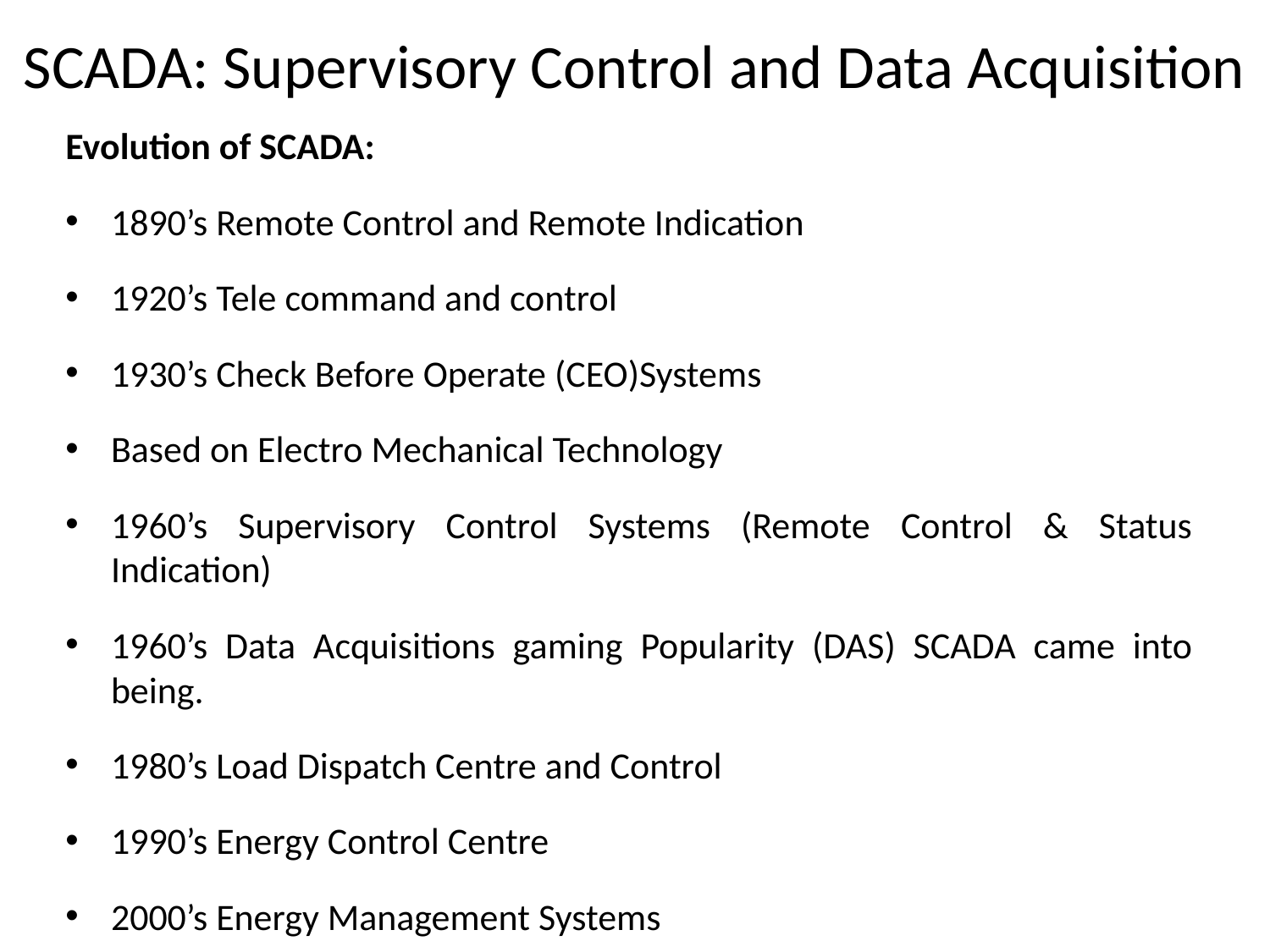

# SCADA: Supervisory Control and Data Acquisition
Evolution of SCADA:
1890’s Remote Control and Remote Indication
1920’s Tele command and control
1930’s Check Before Operate (CEO)Systems
Based on Electro Mechanical Technology
1960’s Supervisory Control Systems (Remote Control & Status Indication)
1960’s Data Acquisitions gaming Popularity (DAS) SCADA came into being.
1980’s Load Dispatch Centre and Control
1990’s Energy Control Centre
2000’s Energy Management Systems